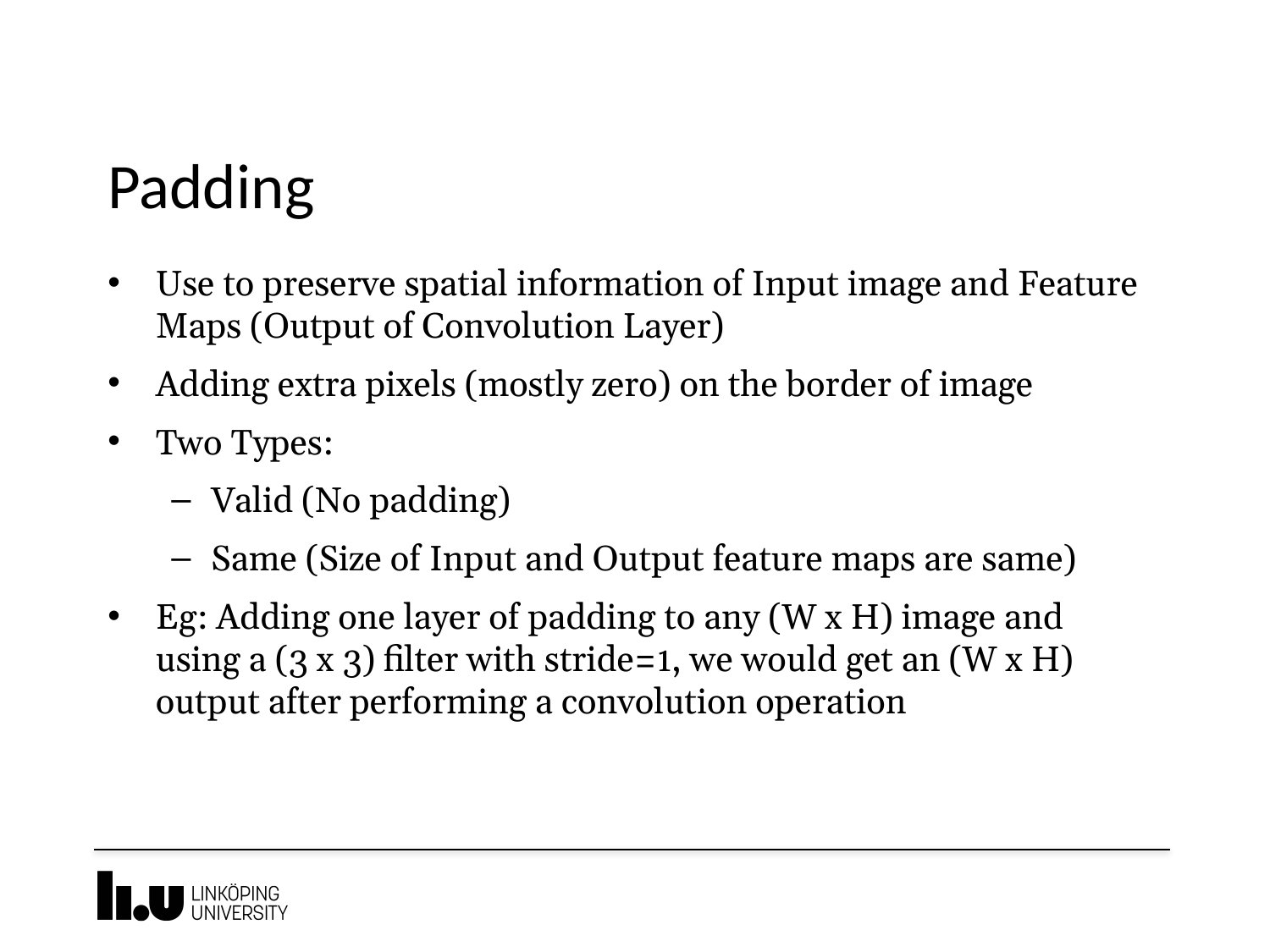

# Padding
Use to preserve spatial information of Input image and Feature Maps (Output of Convolution Layer)
Adding extra pixels (mostly zero) on the border of image
Two Types:
Valid (No padding)
Same (Size of Input and Output feature maps are same)
Eg: Adding one layer of padding to any (W x H) image and using a (3 x 3) filter with stride=1, we would get an (W x H) output after performing a convolution operation